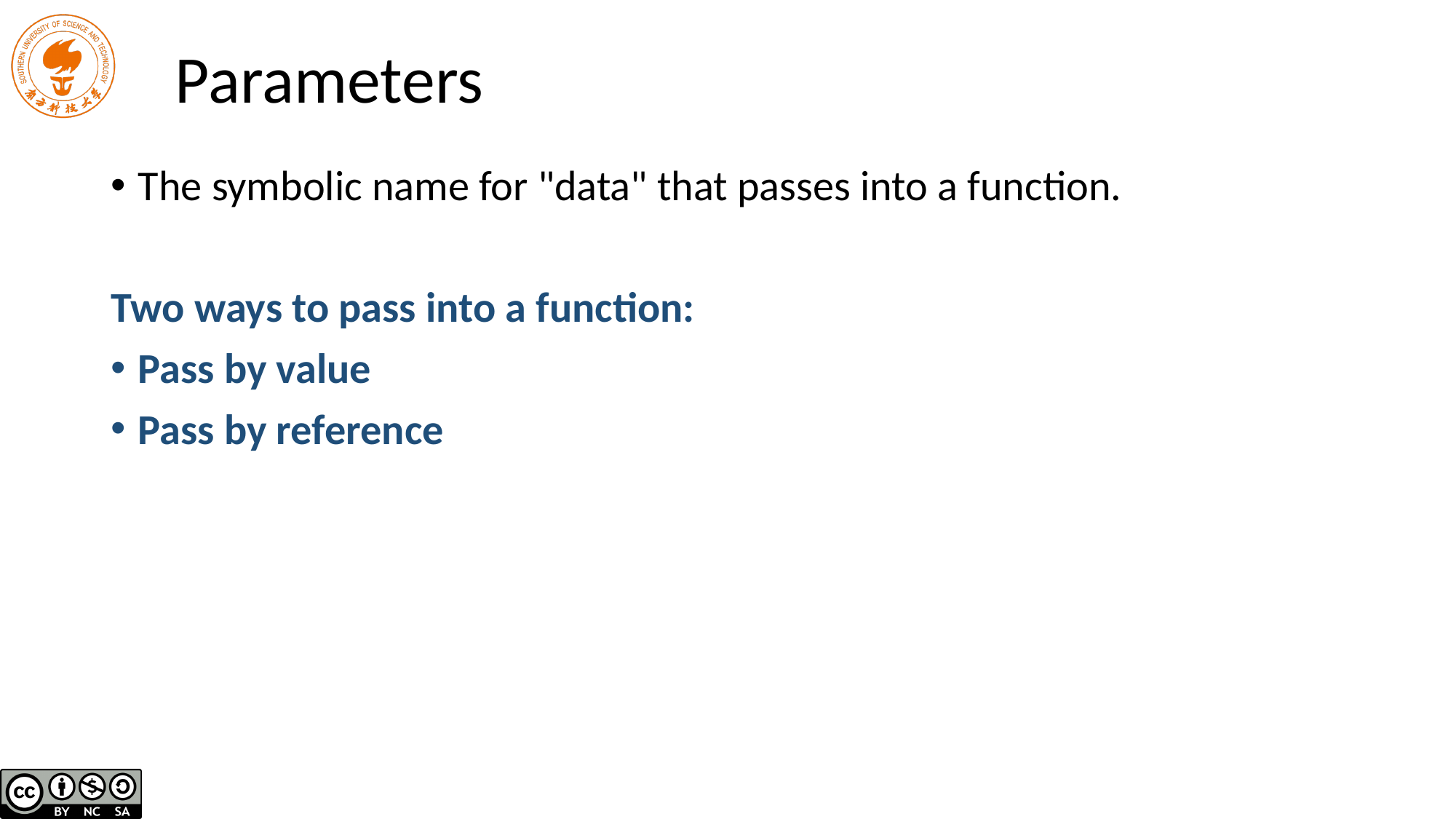

# Parameters
The symbolic name for "data" that passes into a function.

Two ways to pass into a function:
Pass by value
Pass by reference